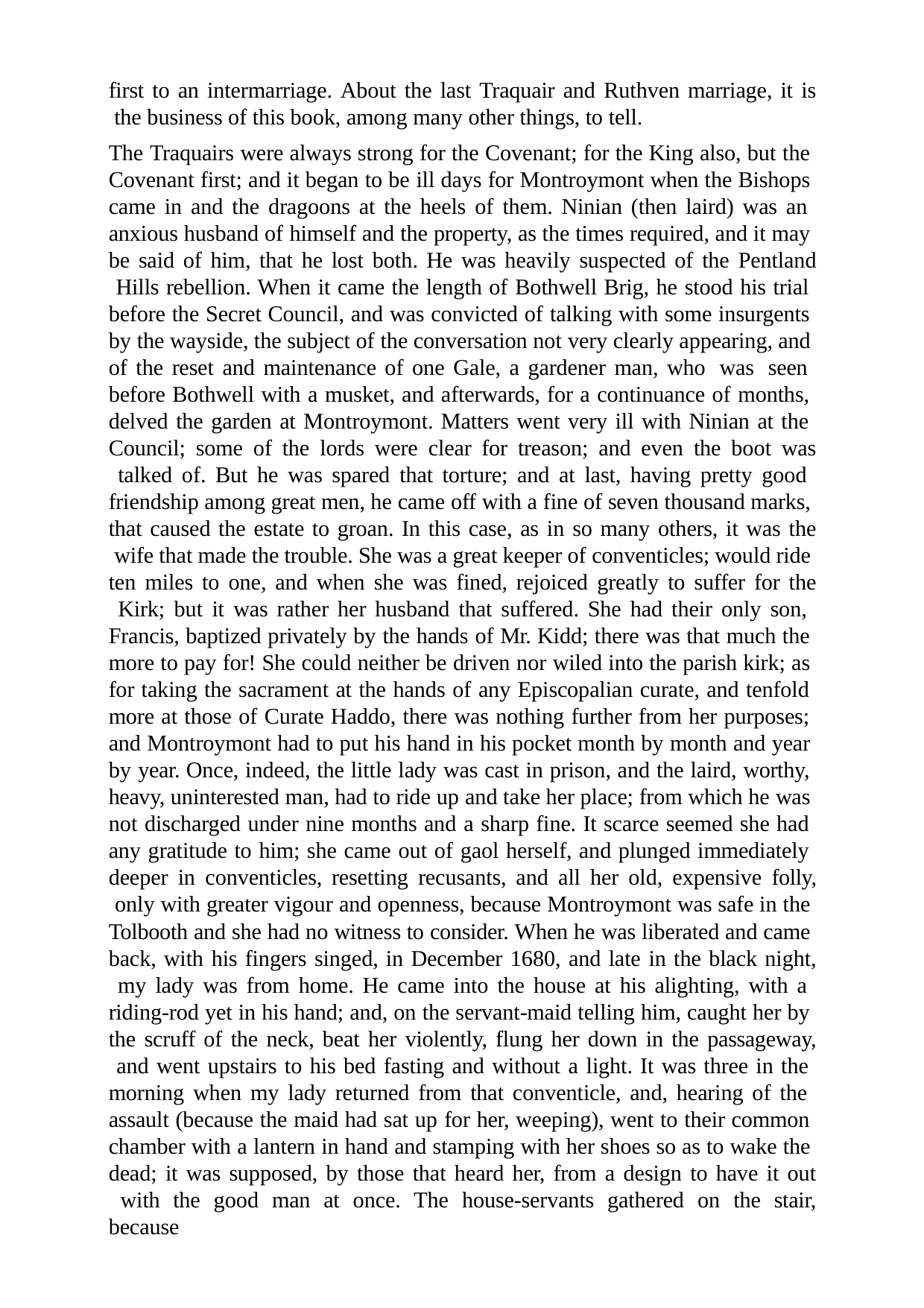

first to an intermarriage. About the last Traquair and Ruthven marriage, it is  the business of this book, among many other things, to tell.
The Traquairs were always strong for the Covenant; for the King also, but the  Covenant first; and it began to be ill days for Montroymont when the Bishops  came in and the dragoons at the heels of them. Ninian (then laird) was an  anxious husband of himself and the property, as the times required, and it may  be said of him, that he lost both. He was heavily suspected of the Pentland  Hills rebellion. When it came the length of Bothwell Brig, he stood his trial  before the Secret Council, and was convicted of talking with some insurgents  by the wayside, the subject of the conversation not very clearly appearing, and  of the reset and maintenance of one Gale, a gardener man, who was seen  before Bothwell with a musket, and afterwards, for a continuance of months,  delved the garden at Montroymont. Matters went very ill with Ninian at the  Council; some of the lords were clear for treason; and even the boot was  talked of. But he was spared that torture; and at last, having pretty good  friendship among great men, he came off with a fine of seven thousand marks,  that caused the estate to groan. In this case, as in so many others, it was the  wife that made the trouble. She was a great keeper of conventicles; would ride  ten miles to one, and when she was fined, rejoiced greatly to suffer for the  Kirk; but it was rather her husband that suffered. She had their only son,  Francis, baptized privately by the hands of Mr. Kidd; there was that much the  more to pay for! She could neither be driven nor wiled into the parish kirk; as  for taking the sacrament at the hands of any Episcopalian curate, and tenfold  more at those of Curate Haddo, there was nothing further from her purposes;  and Montroymont had to put his hand in his pocket month by month and year  by year. Once, indeed, the little lady was cast in prison, and the laird, worthy,  heavy, uninterested man, had to ride up and take her place; from which he was  not discharged under nine months and a sharp fine. It scarce seemed she had  any gratitude to him; she came out of gaol herself, and plunged immediately  deeper in conventicles, resetting recusants, and all her old, expensive folly,  only with greater vigour and openness, because Montroymont was safe in the  Tolbooth and she had no witness to consider. When he was liberated and came  back, with his fingers singed, in December 1680, and late in the black night,  my lady was from home. He came into the house at his alighting, with a  riding-rod yet in his hand; and, on the servant-maid telling him, caught her by  the scruff of the neck, beat her violently, flung her down in the passageway,  and went upstairs to his bed fasting and without a light. It was three in the  morning when my lady returned from that conventicle, and, hearing of the  assault (because the maid had sat up for her, weeping), went to their common  chamber with a lantern in hand and stamping with her shoes so as to wake the  dead; it was supposed, by those that heard her, from a design to have it out  with the good man at once. The house-servants gathered on the stair, because